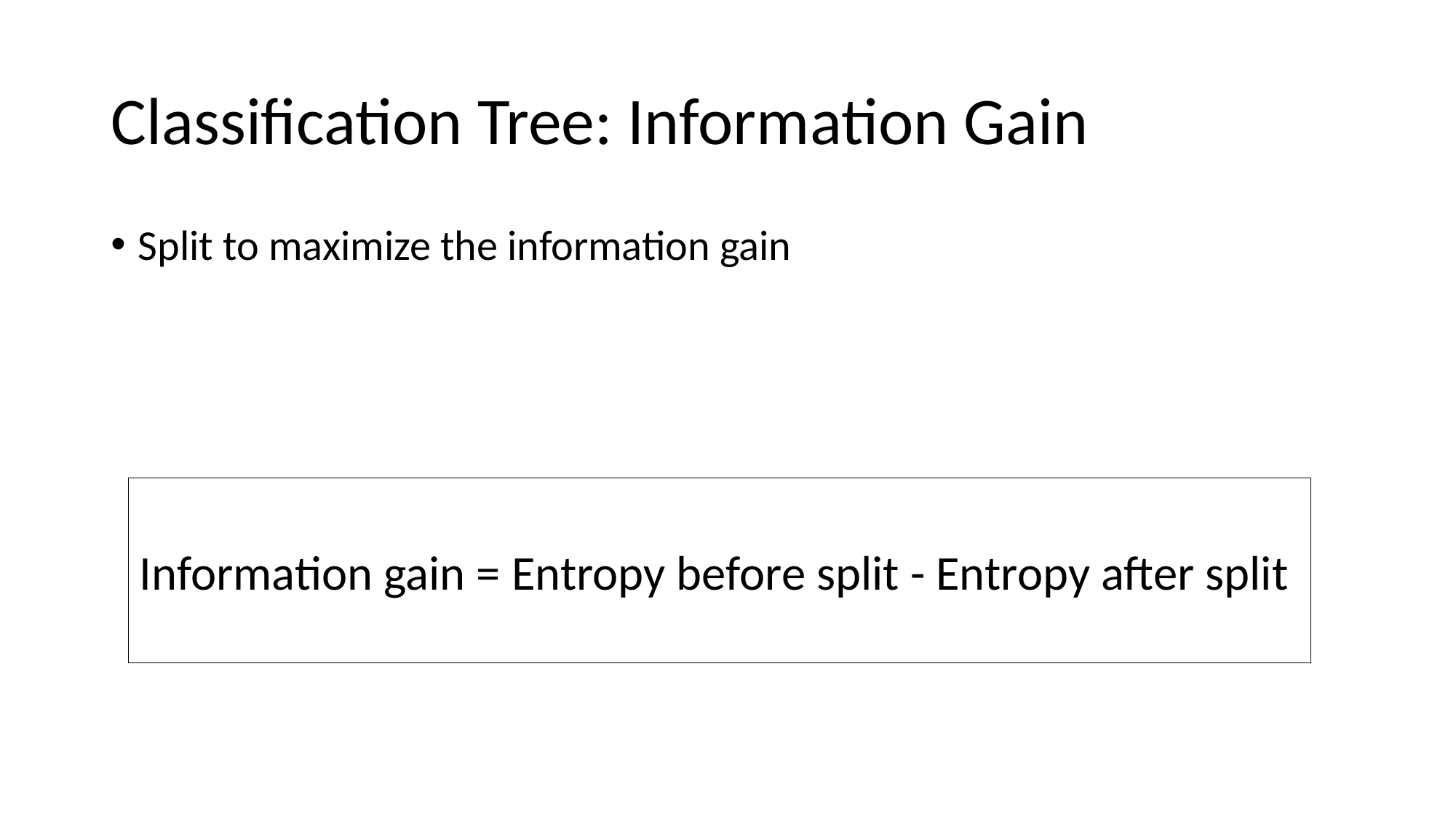

# Classification Tree: Information Gain
Split to maximize the information gain

Information gain = Entropy before split - Entropy after split